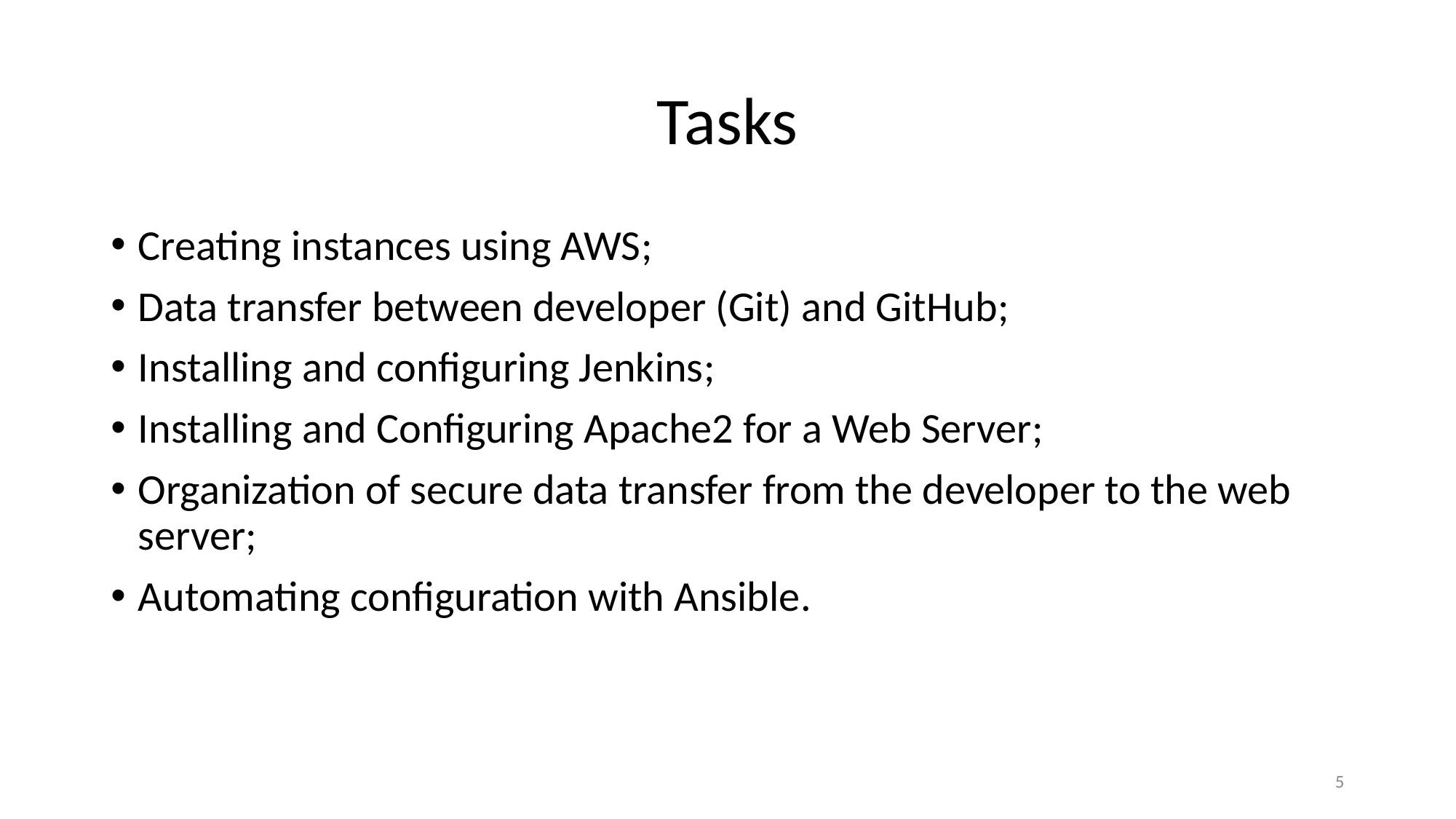

# Tasks
Creating instances using AWS;
Data transfer between developer (Git) and GitHub;
Installing and configuring Jenkins;
Installing and Configuring Apache2 for a Web Server;
Organization of secure data transfer from the developer to the web server;
Automating configuration with Ansible.
5